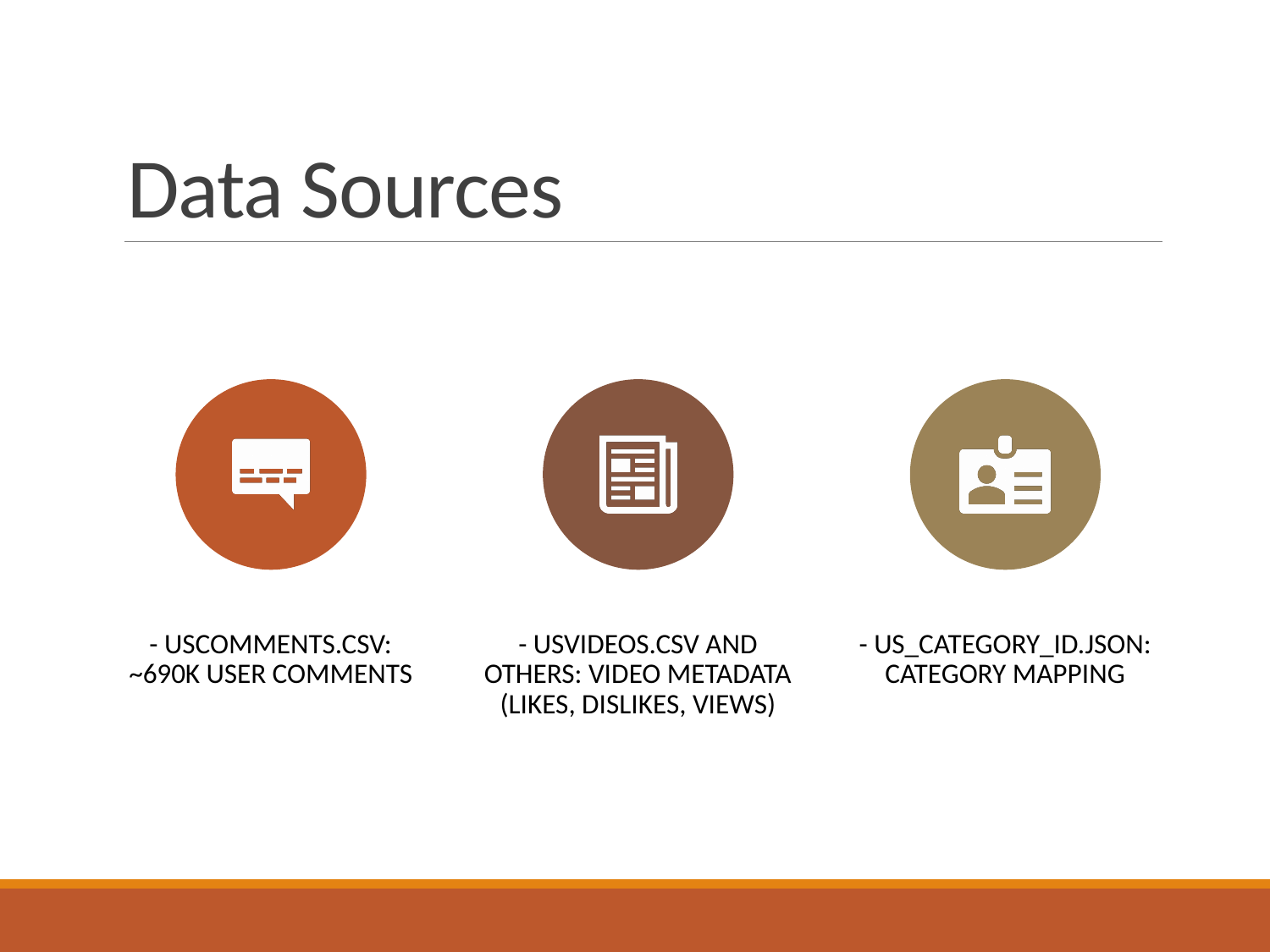

# Data Sources
- UScomments.csv: ~690K user comments
- USvideos.csv and others: Video metadata (likes, dislikes, views)
- US_category_id.json: Category mapping